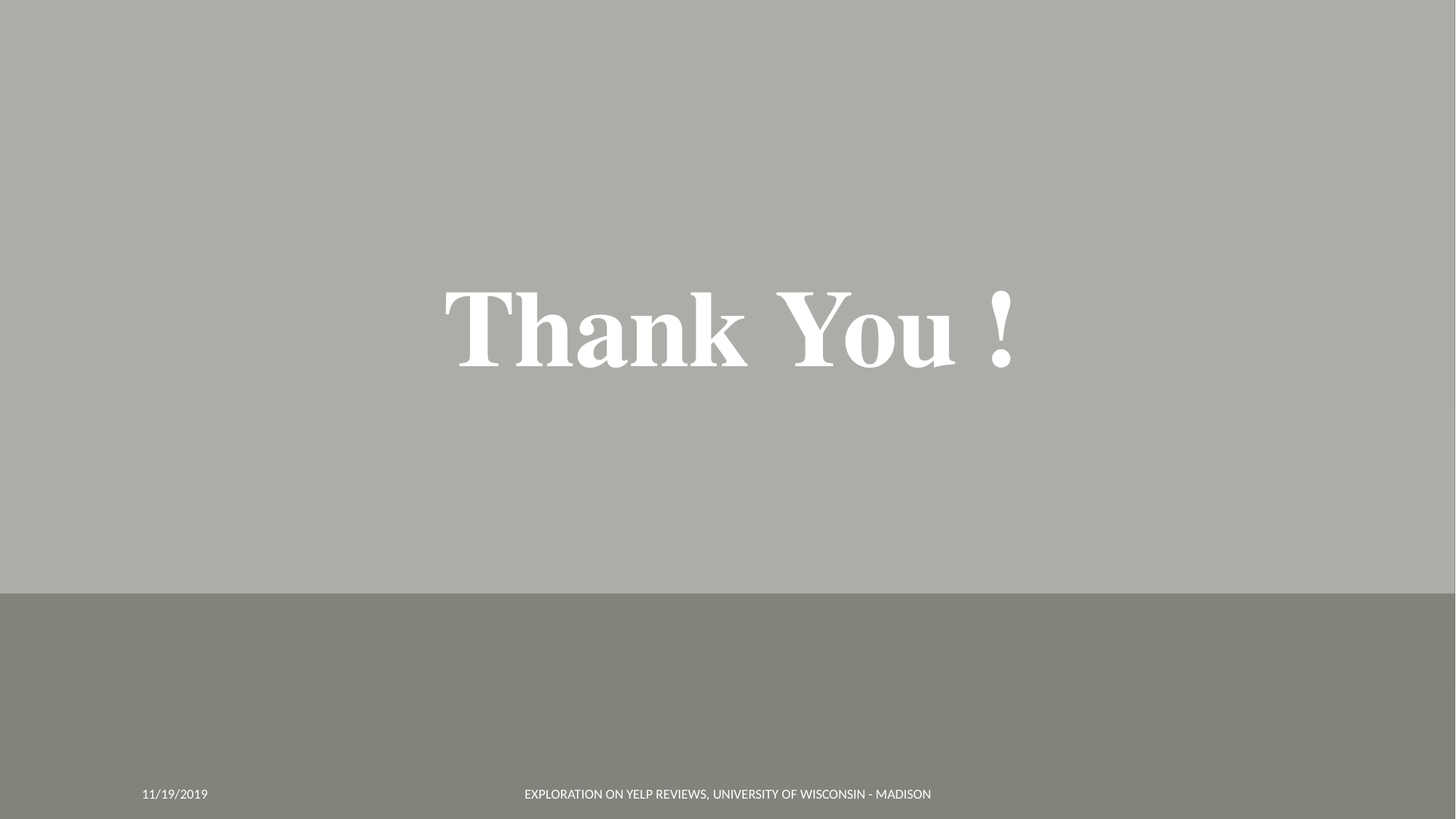

# Thank You !

11/19/2019
Exploration on Yelp Reviews, University of Wisconsin - Madison
10